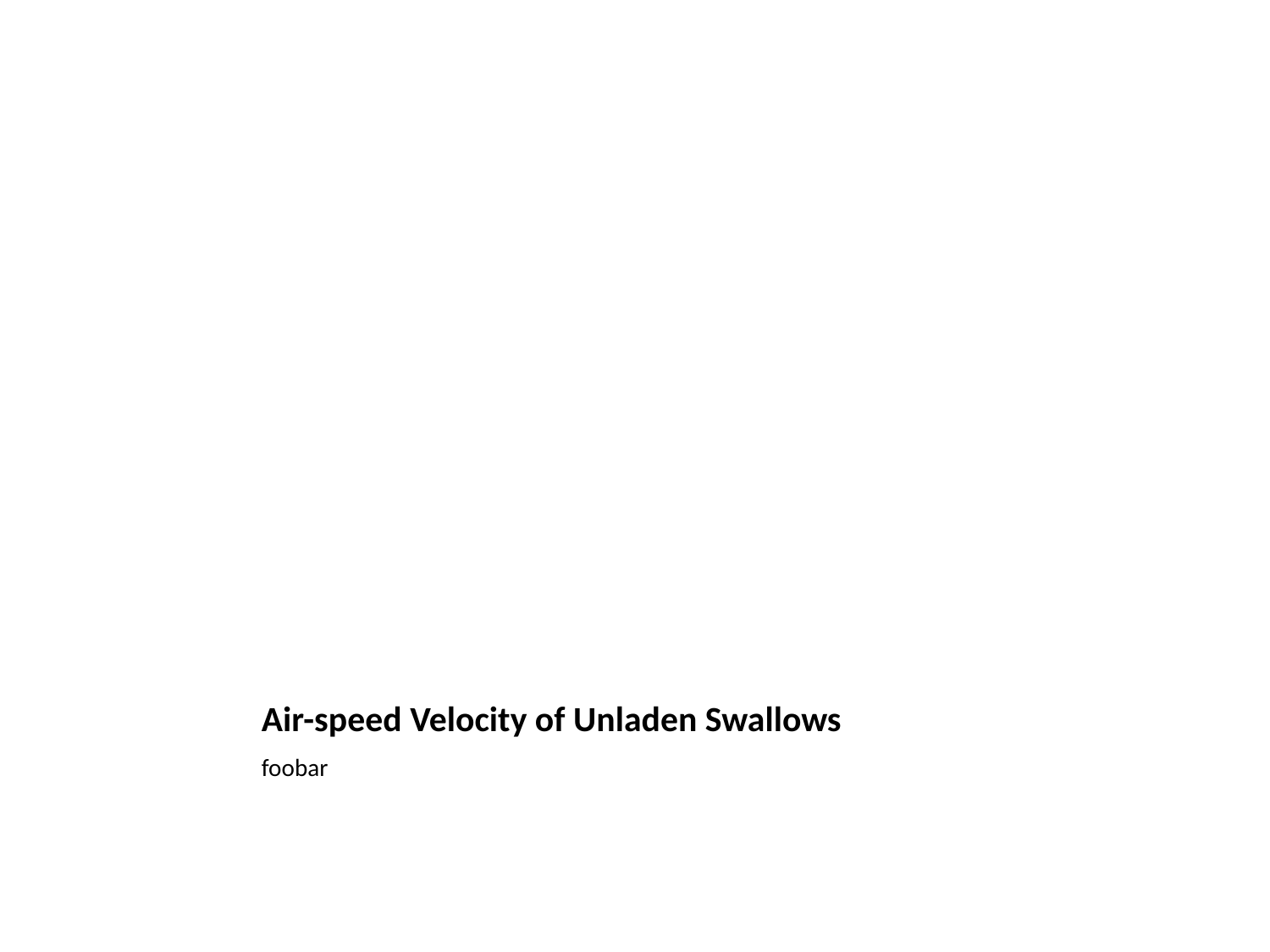

# Air-speed Velocity of Unladen Swallows
foobar